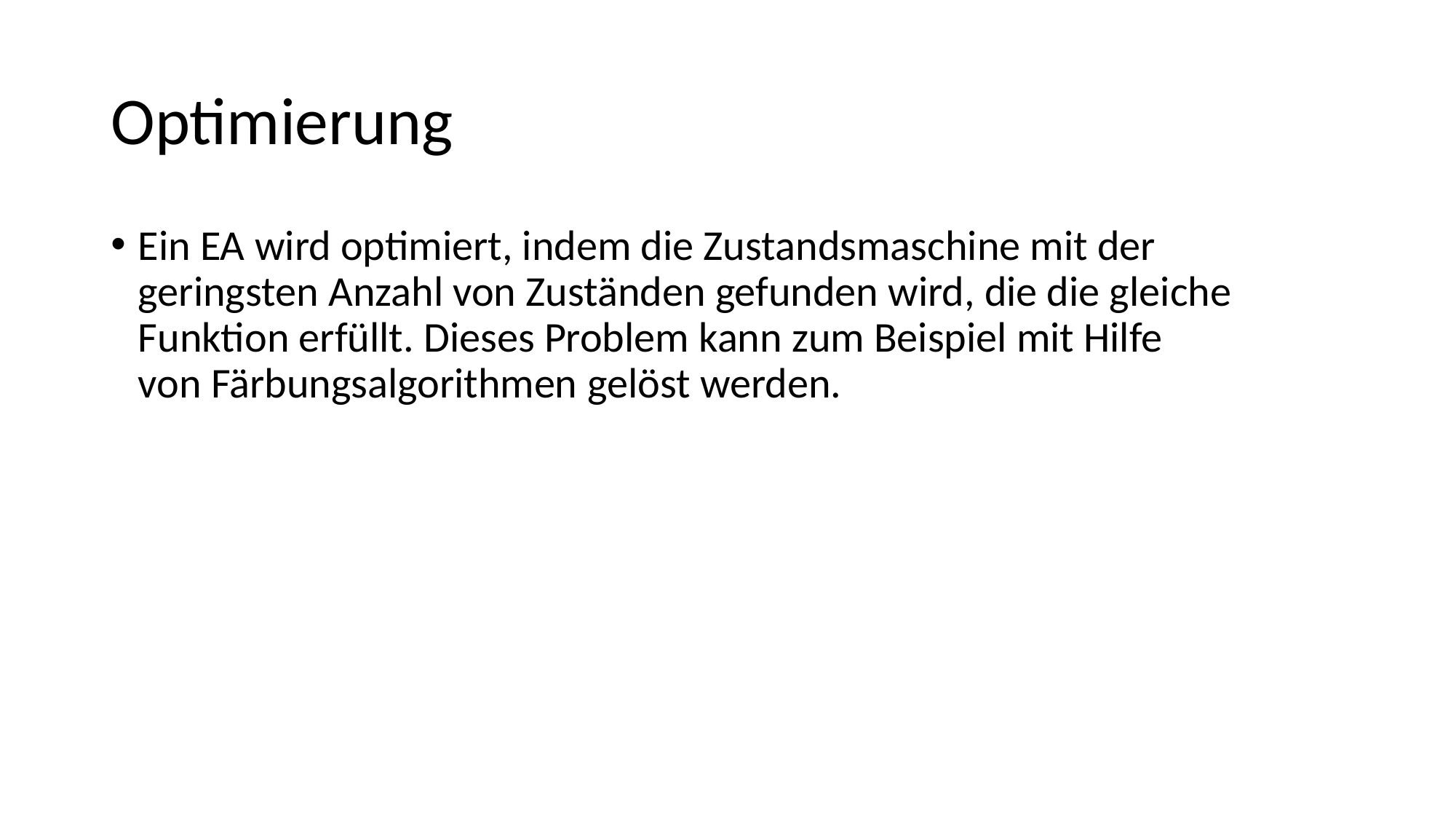

# Optimierung
Ein EA wird optimiert, indem die Zustandsmaschine mit der geringsten Anzahl von Zuständen gefunden wird, die die gleiche Funktion erfüllt. Dieses Problem kann zum Beispiel mit Hilfe von Färbungsalgorithmen gelöst werden.